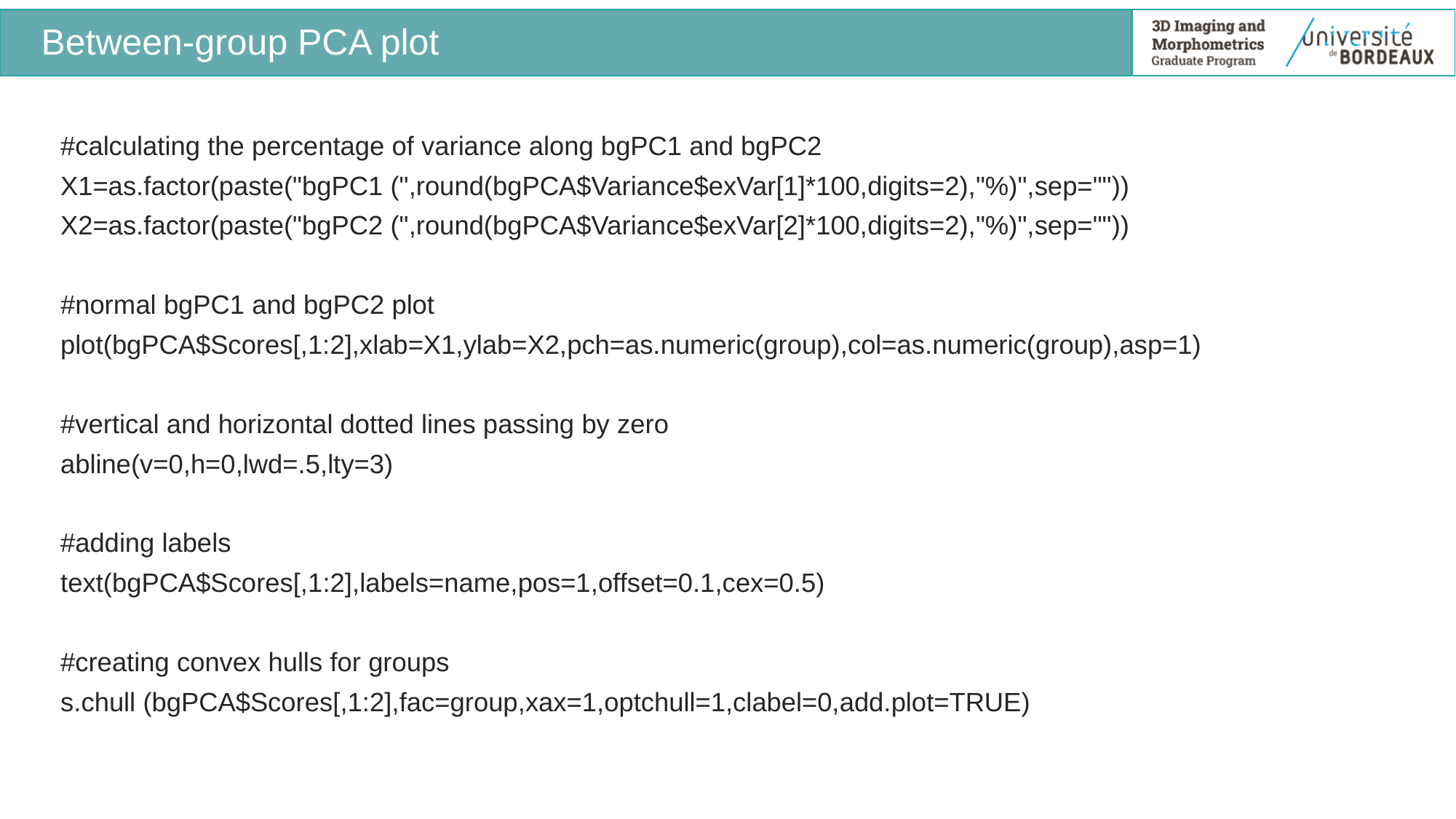

# Between-group PCA plot
#calculating the percentage of variance along bgPC1 and bgPC2
X1=as.factor(paste("bgPC1 (",round(bgPCA$Variance$exVar[1]*100,digits=2),"%)",sep=""))
X2=as.factor(paste("bgPC2 (",round(bgPCA$Variance$exVar[2]*100,digits=2),"%)",sep=""))

#normal bgPC1 and bgPC2 plot
plot(bgPCA$Scores[,1:2],xlab=X1,ylab=X2,pch=as.numeric(group),col=as.numeric(group),asp=1)

#vertical and horizontal dotted lines passing by zero
abline(v=0,h=0,lwd=.5,lty=3)

#adding labels
text(bgPCA$Scores[,1:2],labels=name,pos=1,offset=0.1,cex=0.5)

#creating convex hulls for groups
s.chull (bgPCA$Scores[,1:2],fac=group,xax=1,optchull=1,clabel=0,add.plot=TRUE)